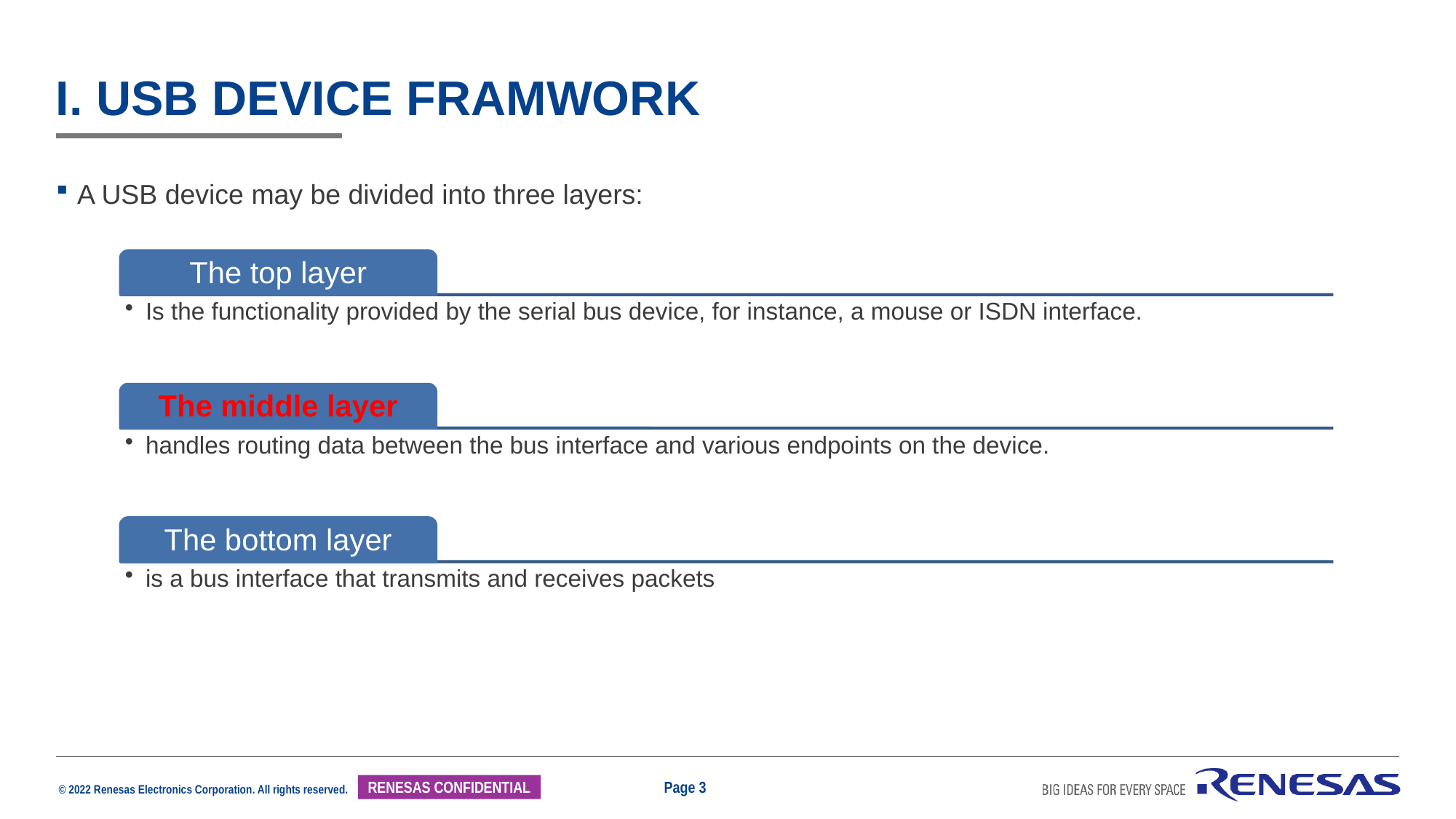

# I. USB Device framwork
A USB device may be divided into three layers:

The top layer
Is the functionality provided by the serial bus device, for instance, a mouse or ISDN interface.

The middle layer
handles routing data between the bus interface and various endpoints on the device.

The bottom layer
is a bus interface that transmits and receives packets